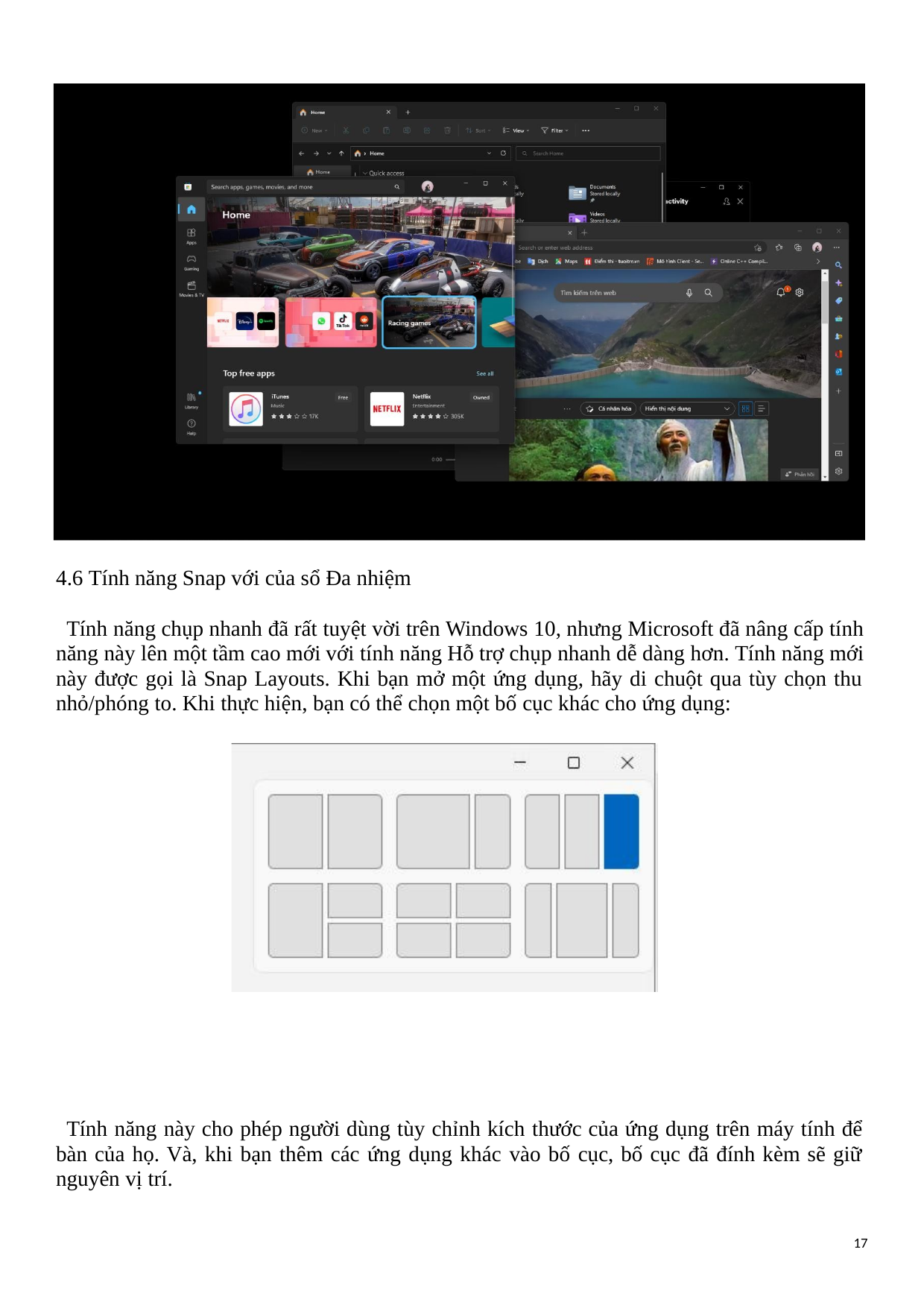

4.6 Tính năng Snap với của sổ Đa nhiệm

Tính năng chụp nhanh đã rất tuyệt vời trên Windows 10, nhưng Microsoft đã nâng cấp tính  năng này lên một tầm cao mới với tính năng Hỗ trợ chụp nhanh dễ dàng hơn. Tính năng mới  này được gọi là Snap Layouts. Khi bạn mở một ứng dụng, hãy di chuột qua tùy chọn thu  nhỏ/phóng to. Khi thực hiện, bạn có thể chọn một bố cục khác cho ứng dụng:

Tính năng này cho phép người dùng tùy chỉnh kích thước của ứng dụng trên máy tính để  bàn của họ. Và, khi bạn thêm các ứng dụng khác vào bố cục, bố cục đã đính kèm sẽ giữ  nguyên vị trí.
17